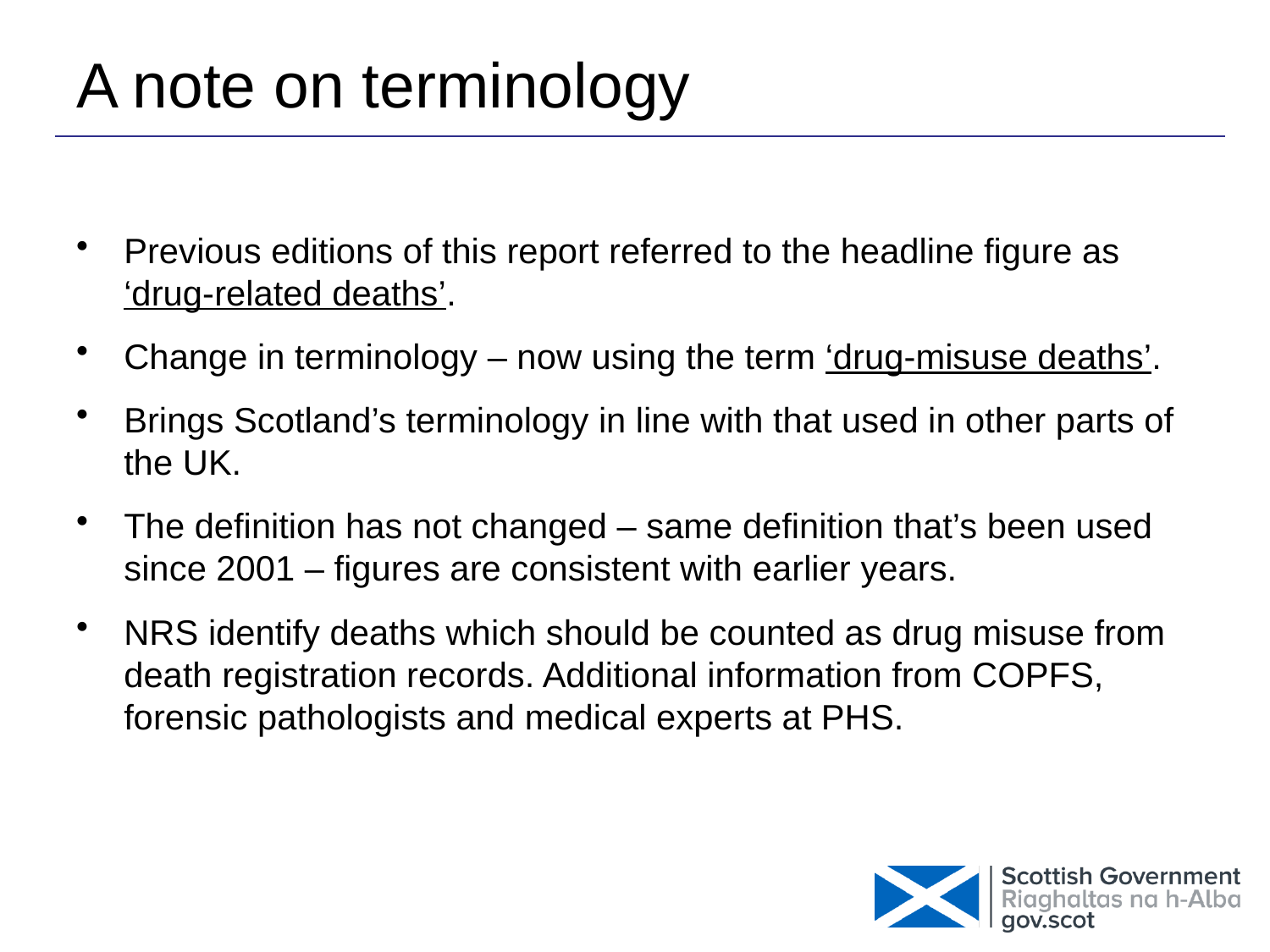

# A note on terminology
Previous editions of this report referred to the headline figure as ‘drug-related deaths’.
Change in terminology – now using the term ‘drug-misuse deaths’.
Brings Scotland’s terminology in line with that used in other parts of the UK.
The definition has not changed – same definition that’s been used since 2001 – figures are consistent with earlier years.
NRS identify deaths which should be counted as drug misuse from death registration records. Additional information from COPFS, forensic pathologists and medical experts at PHS.